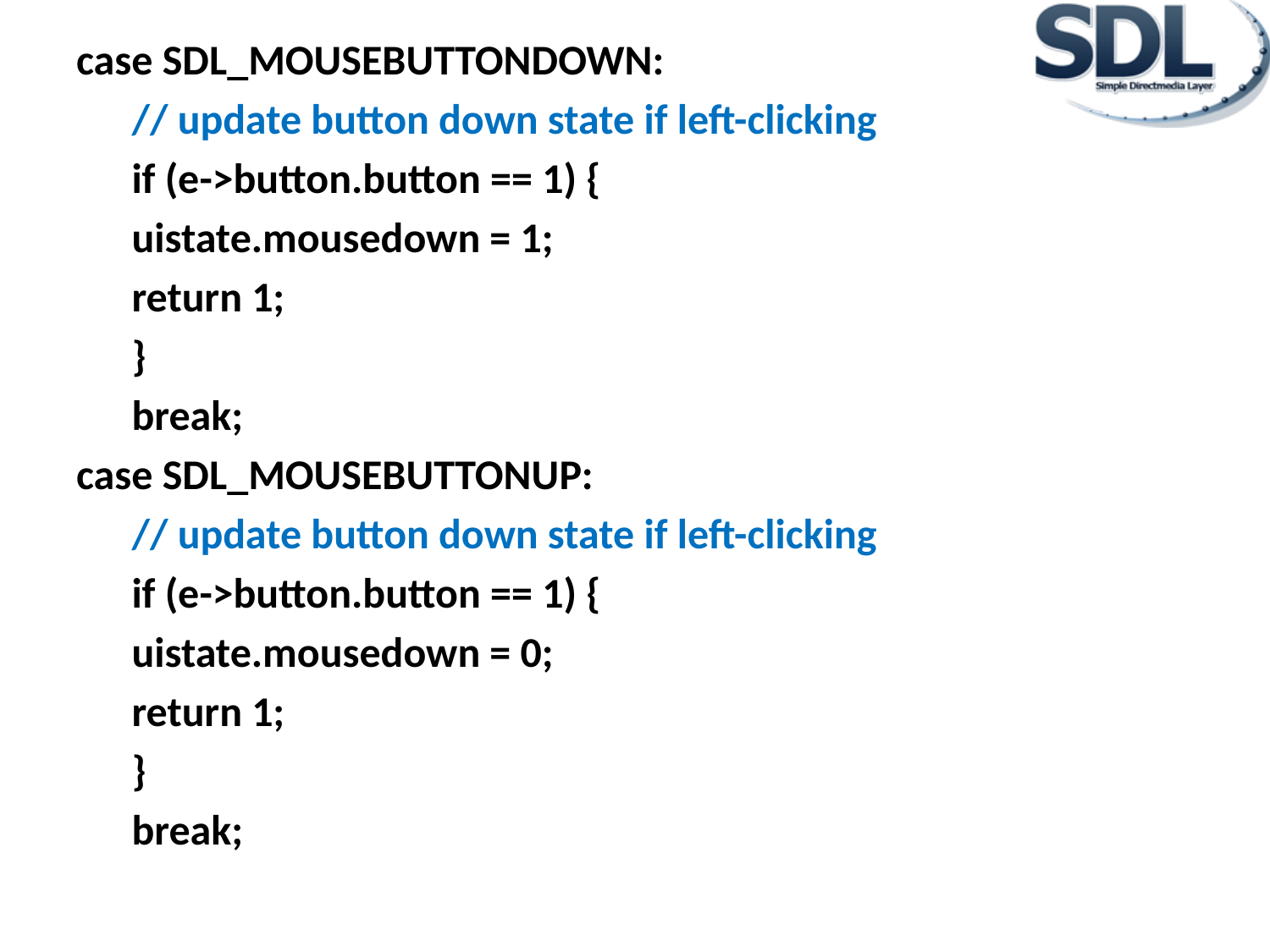

case SDL_MOUSEBUTTONDOWN:
// update button down state if left-clicking
if (e->button.button == 1) {
uistate.mousedown = 1;
return 1;
}
break;
case SDL_MOUSEBUTTONUP:
// update button down state if left-clicking
if (e->button.button == 1) {
uistate.mousedown = 0;
return 1;
}
break;